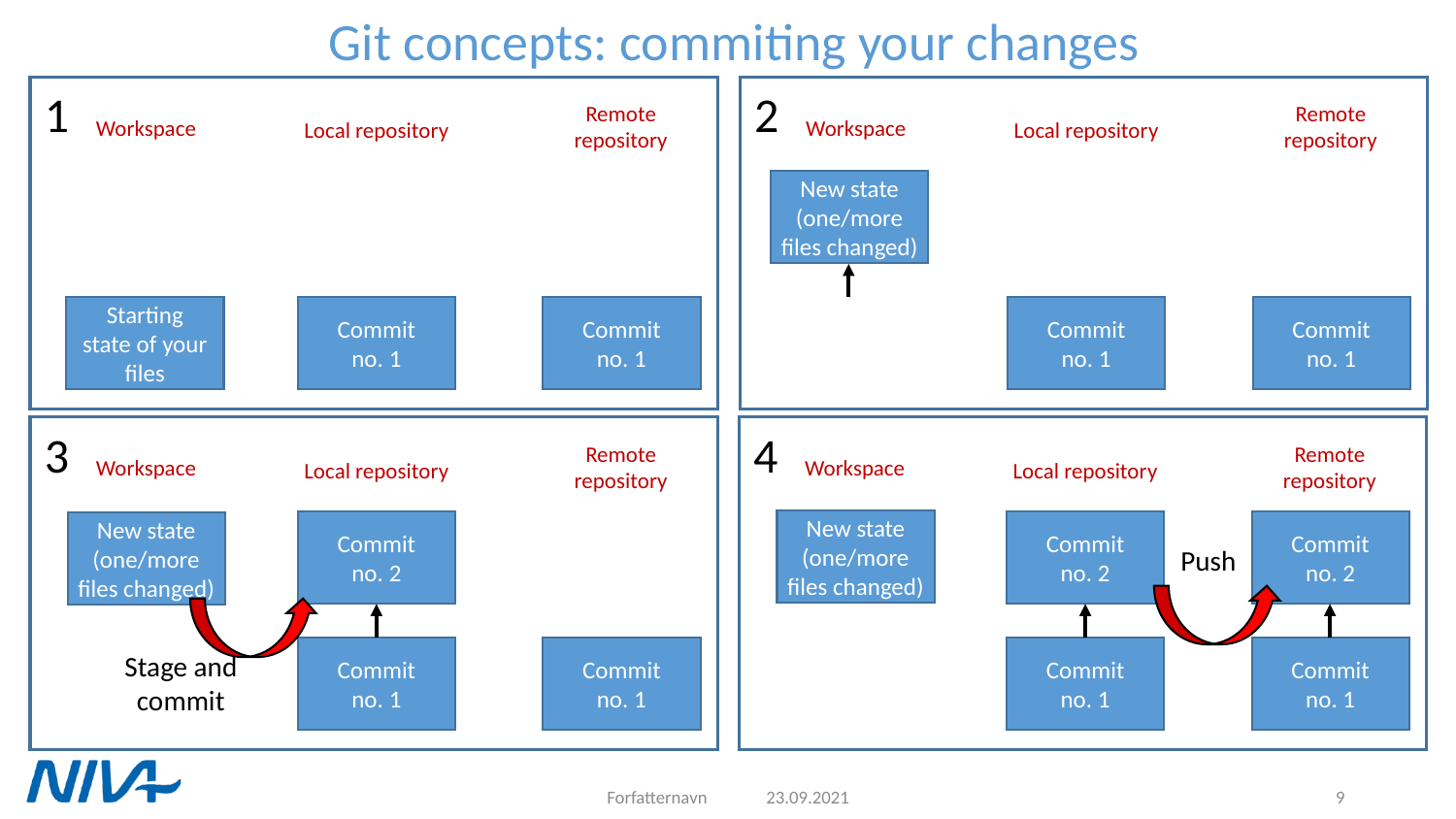

# Git concepts: commiting your changes
1
2
Remote repository
Remote repository
Workspace
Workspace
Local repository
Local repository
New state (one/more files changed)
Starting state of your
files
Commit
no. 1
Commit
no. 1
Commit
no. 1
Commit
no. 1
3
4
Remote repository
Remote repository
Workspace
Workspace
Local repository
Local repository
New state (one/more files changed)
Commit
no. 2
Commit
no. 2
Commit
no. 2
New state (one/more files changed)
Push

Commit
no. 1
Commit
no. 1
Commit
no. 1
Commit
no. 1
Stage and commit

Forfatternavn

23.09.2021
9